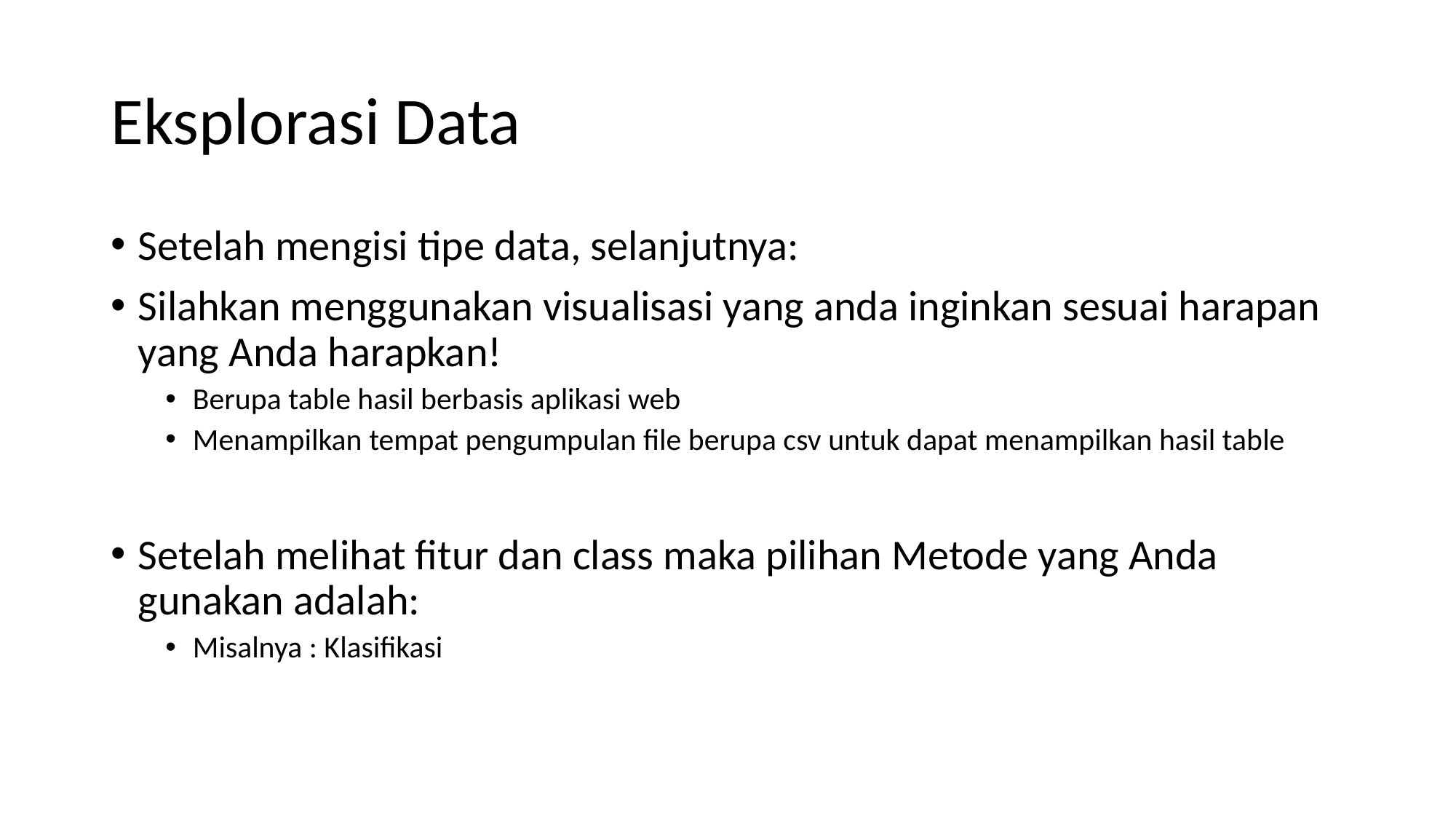

# Eksplorasi Data
Setelah mengisi tipe data, selanjutnya:
Silahkan menggunakan visualisasi yang anda inginkan sesuai harapan yang Anda harapkan!
Berupa table hasil berbasis aplikasi web
Menampilkan tempat pengumpulan file berupa csv untuk dapat menampilkan hasil table

Setelah melihat fitur dan class maka pilihan Metode yang Anda gunakan adalah:
Misalnya : Klasifikasi